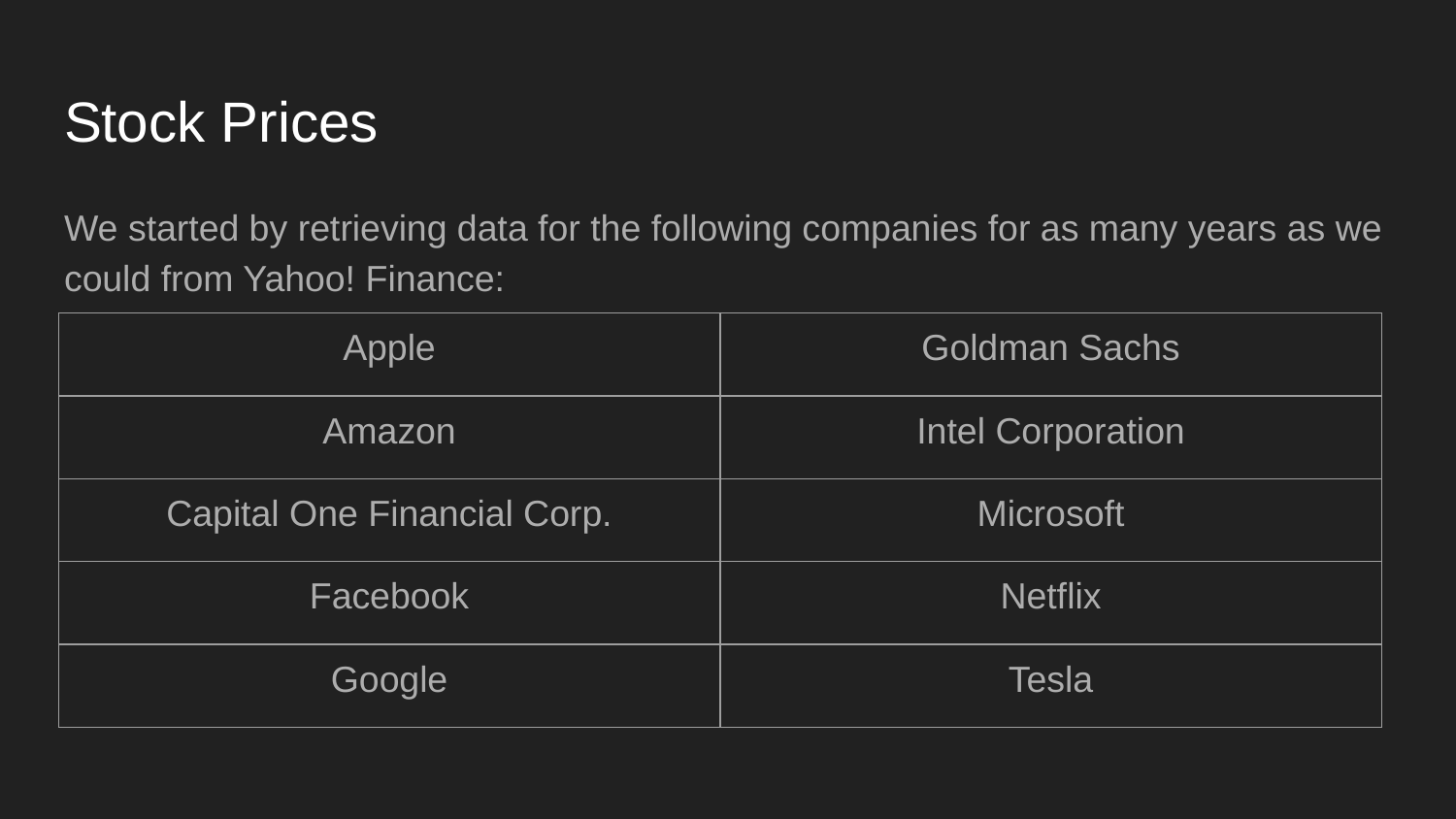

# Stock Prices
We started by retrieving data for the following companies for as many years as we could from Yahoo! Finance:
| Apple | Goldman Sachs |
| --- | --- |
| Amazon | Intel Corporation |
| Capital One Financial Corp. | Microsoft |
| Facebook | Netflix |
| Google | Tesla |